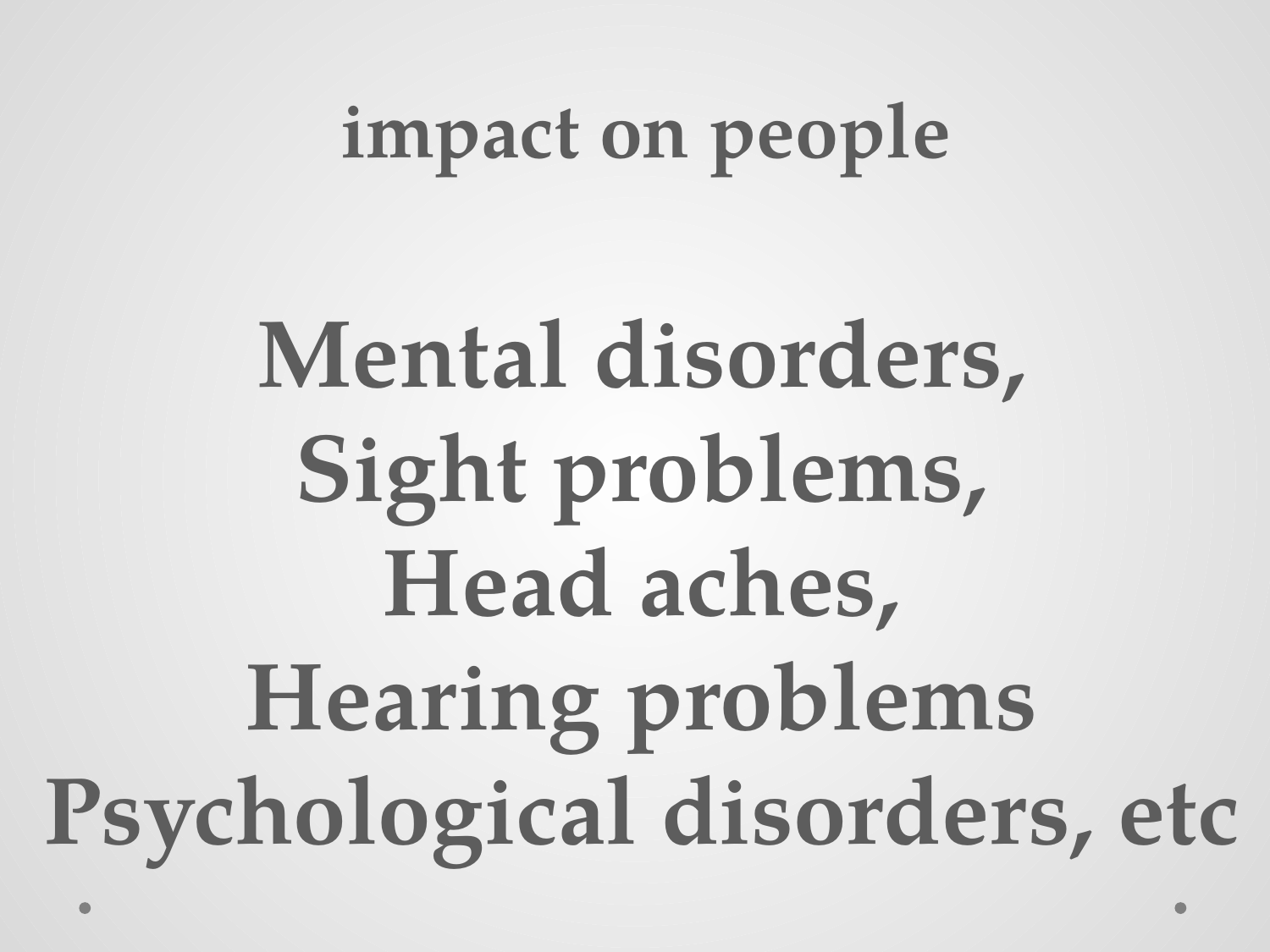

impact on people
Mental disorders,
Sight problems,
Head aches,
Hearing problems
Psychological disorders, etc